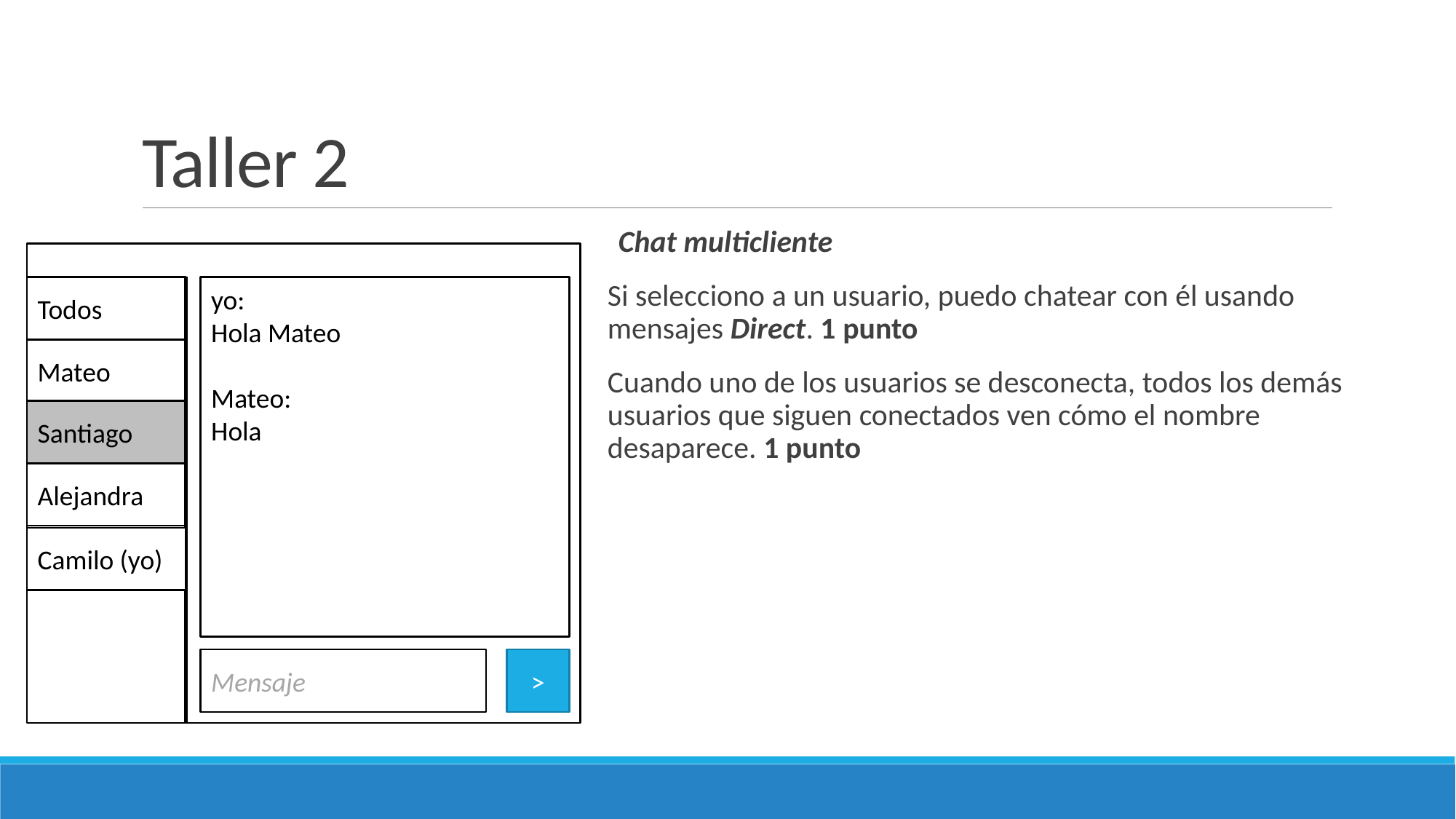

# Taller 2
Chat multicliente
Si selecciono a un usuario, puedo chatear con él usando mensajes Direct. 1 punto
Cuando uno de los usuarios se desconecta, todos los demás usuarios que siguen conectados ven cómo el nombre desaparece. 1 punto

Todos
yo:
Hola Mateo

Mateo:
Hola

Mateo
Santiago
Alejandra
Camilo (yo)
Mensaje
>